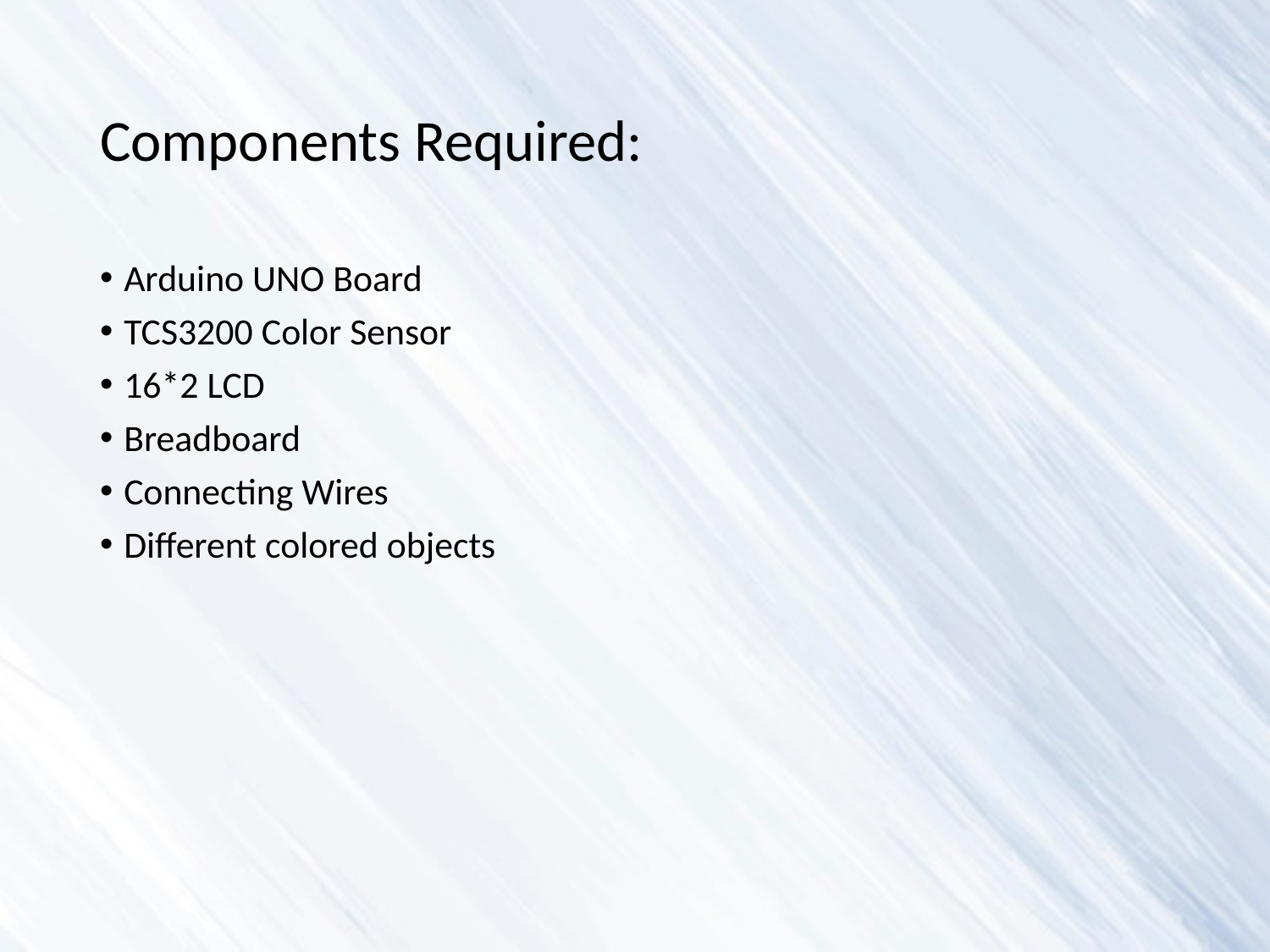

# Components Required:
Arduino UNO Board
TCS3200 Color Sensor
16*2 LCD
Breadboard
Connecting Wires
Different colored objects